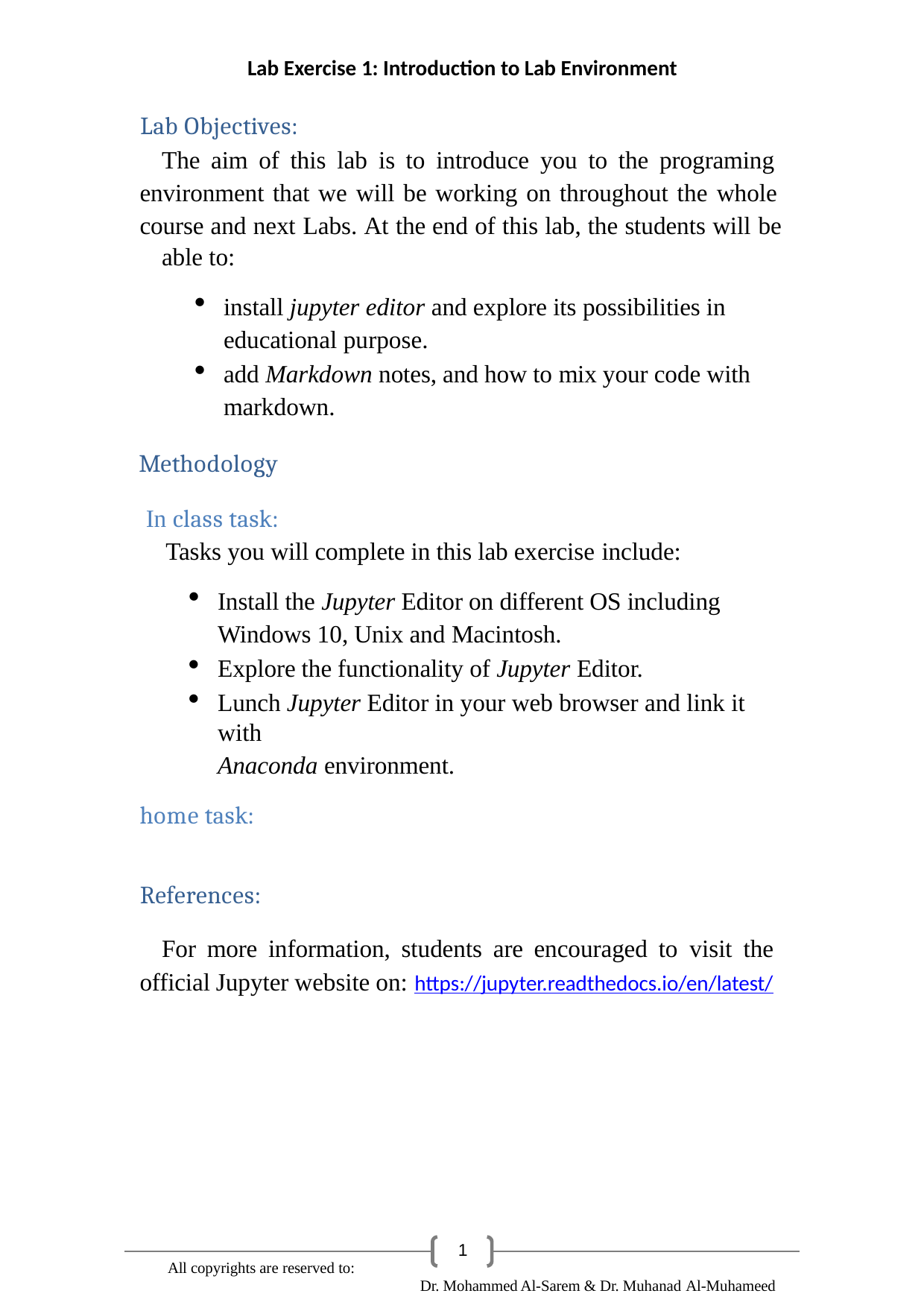

Lab Exercise 1: Introduction to Lab Environment

Lab Objectives:
The aim of this lab is to introduce you to the programing  environment that we will be working on throughout the whole  course and next Labs. At the end of this lab, the students will be
able to:
install jupyter editor and explore its possibilities in  educational purpose.
add Markdown notes, and how to mix your code with  markdown.

Methodology

In class task:
Tasks you will complete in this lab exercise include:
Install the Jupyter Editor on different OS including  Windows 10, Unix and Macintosh.
Explore the functionality of Jupyter Editor.
Lunch Jupyter Editor in your web browser and link it with
Anaconda environment.
home task:

References:
For more information, students are encouraged to visit the  official Jupyter website on: https://jupyter.readthedocs.io/en/latest/

1
All copyrights are reserved to:
Dr. Mohammed Al-Sarem & Dr. Muhanad Al-Muhameed